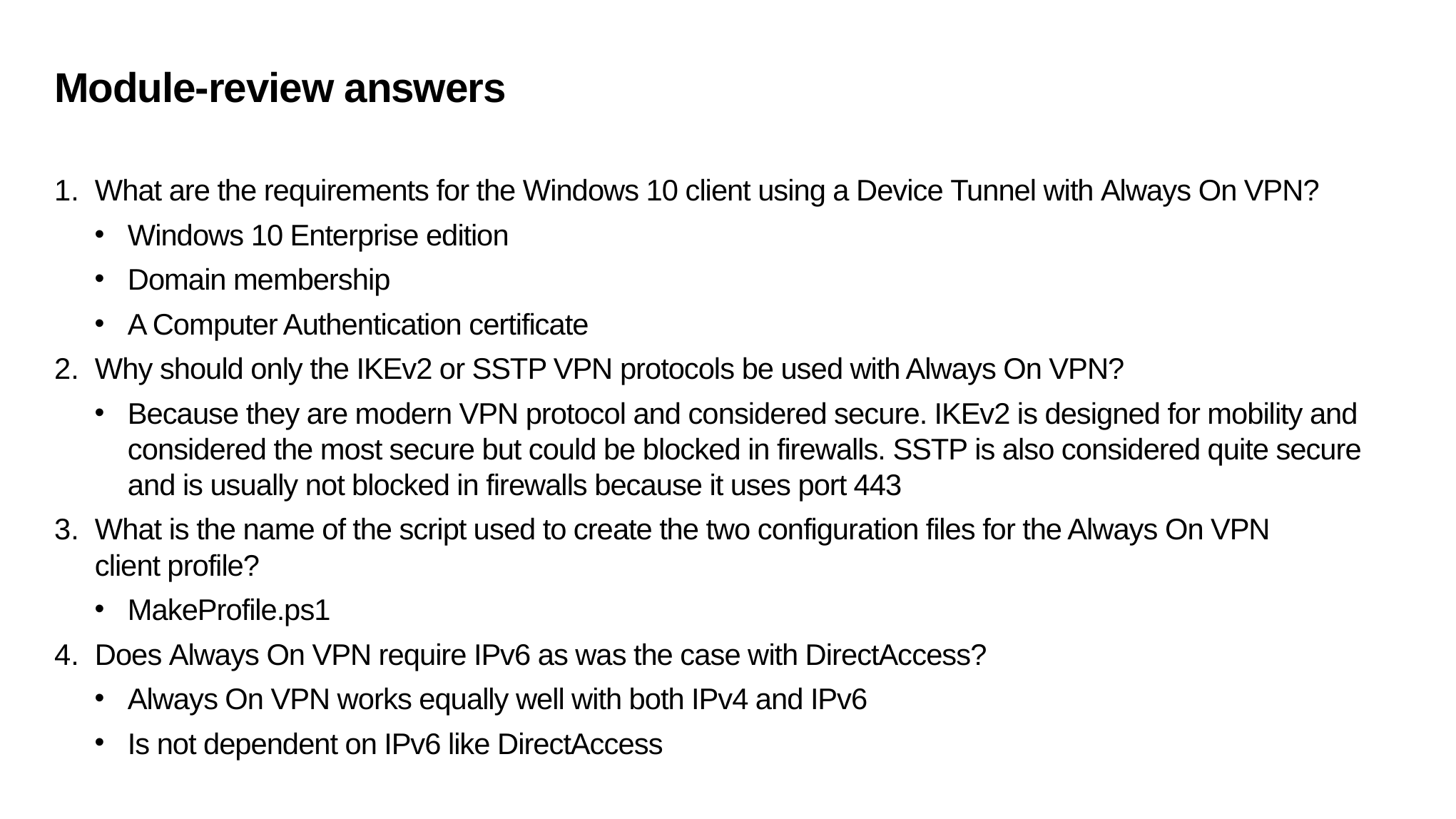

# Module-review answers
What are the requirements for the Windows 10 client using a Device Tunnel with Always On VPN?
Windows 10 Enterprise edition
Domain membership
A Computer Authentication certificate
Why should only the IKEv2 or SSTP VPN protocols be used with Always On VPN?
Because they are modern VPN protocol and considered secure. IKEv2 is designed for mobility and considered the most secure but could be blocked in firewalls. SSTP is also considered quite secure and is usually not blocked in firewalls because it uses port 443
What is the name of the script used to create the two configuration files for the Always On VPN           client profile?
MakeProfile.ps1
Does Always On VPN require IPv6 as was the case with DirectAccess?
Always On VPN works equally well with both IPv4 and IPv6
Is not dependent on IPv6 like DirectAccess